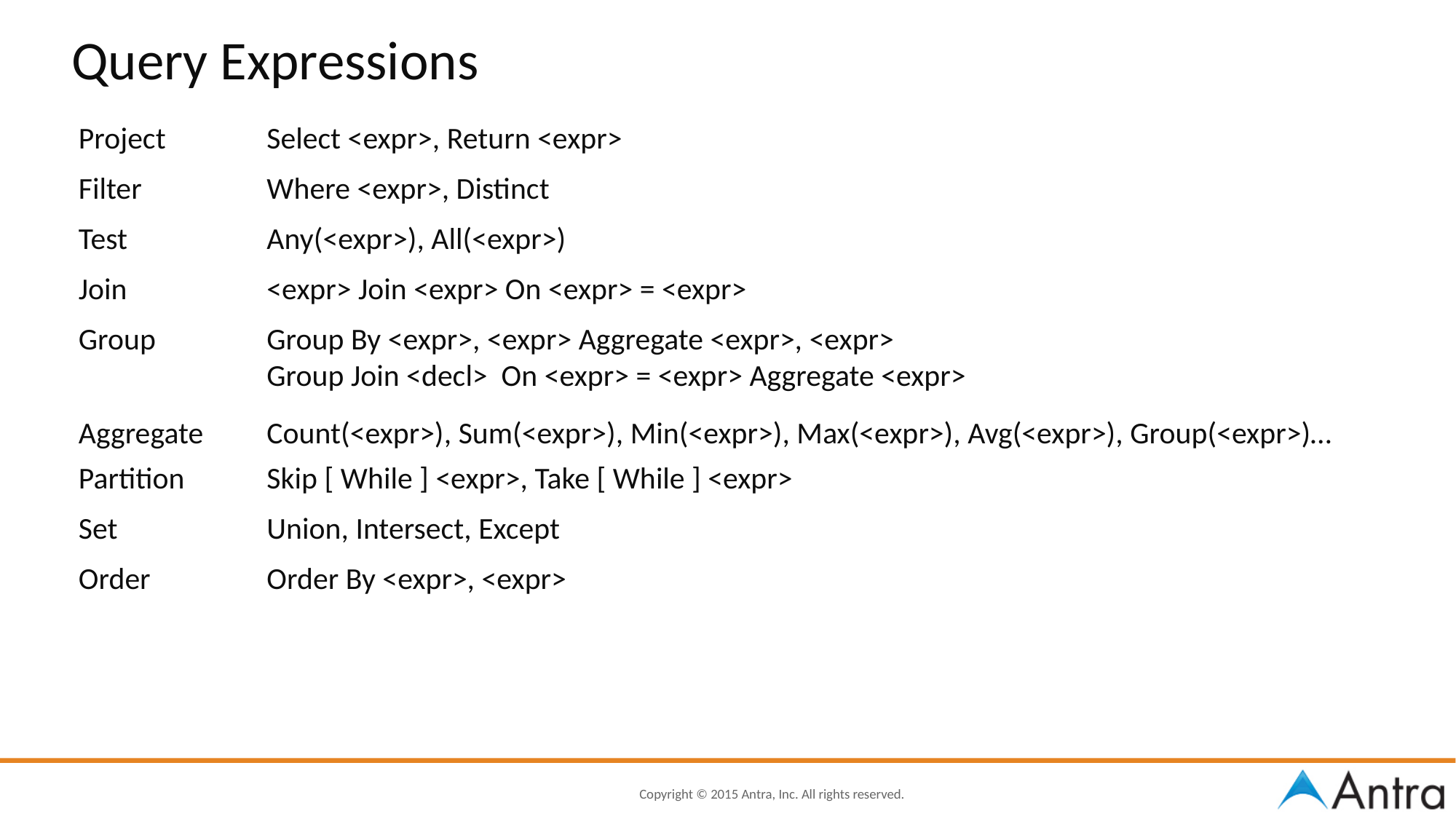

Query Expressions
| Project | Select <expr>, Return <expr> |
| --- | --- |
| Filter | Where <expr>, Distinct |
| Test | Any(<expr>), All(<expr>) |
| Join | <expr> Join <expr> On <expr> = <expr> |
| Group | Group By <expr>, <expr> Aggregate <expr>, <expr> Group Join <decl> On <expr> = <expr> Aggregate <expr> |
| Aggregate | Count(<expr>), Sum(<expr>), Min(<expr>), Max(<expr>), Avg(<expr>), Group(<expr>)… |
| Partition | Skip [ While ] <expr>, Take [ While ] <expr> |
| Set | Union, Intersect, Except |
| Order | Order By <expr>, <expr> |